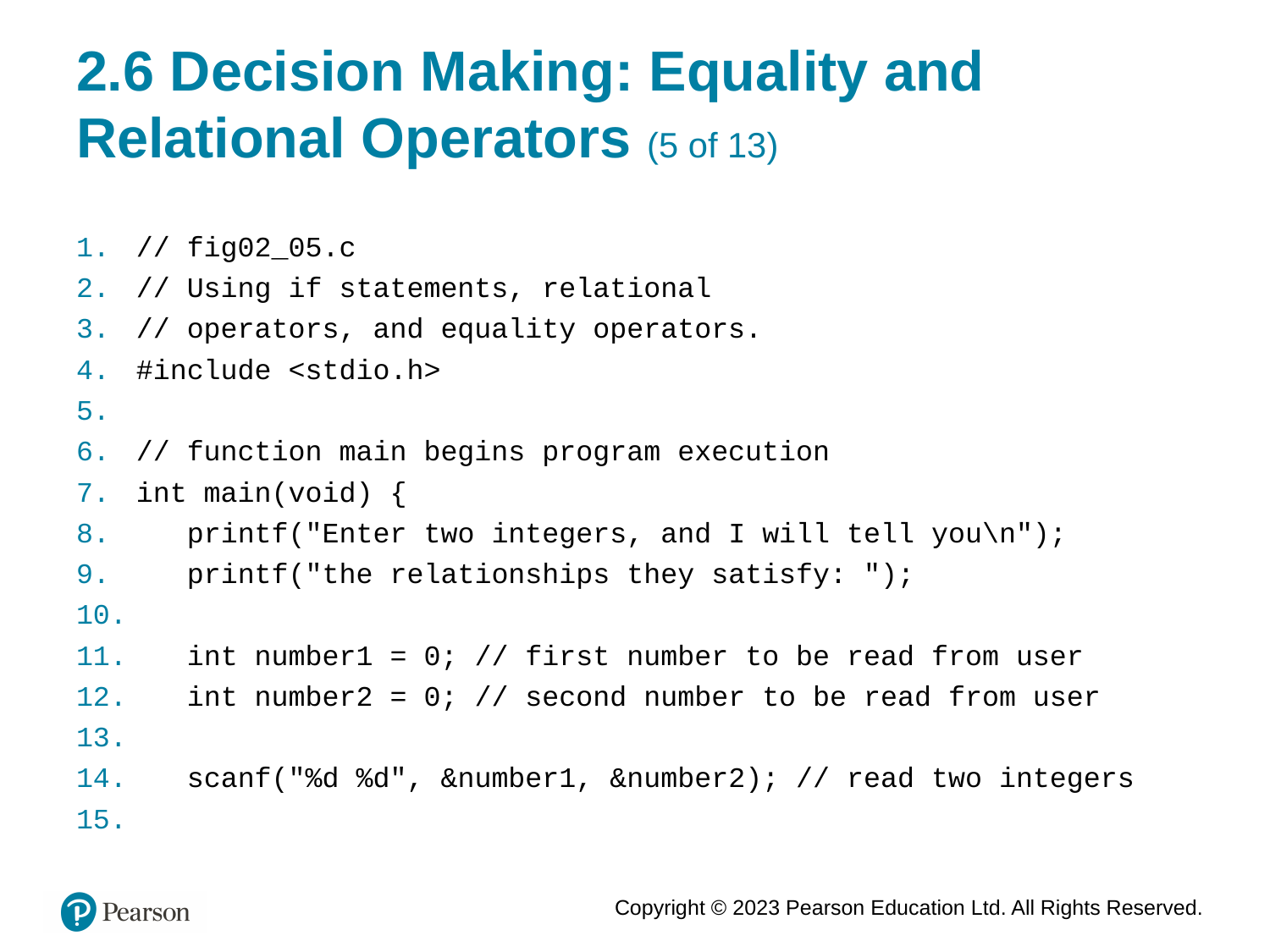

# 2.6 Decision Making: Equality and Relational Operators (5 of 13)
// fig02_05.c
// Using if statements, relational
// operators, and equality operators.
#include <stdio.h>

// function main begins program execution
int main(void) {
   printf("Enter two integers, and I will tell you\n");
   printf("the relationships they satisfy: ");

   int number1 = 0; // first number to be read from user
   int number2 = 0; // second number to be read from user

   scanf("%d %d", &number1, &number2); // read two integers